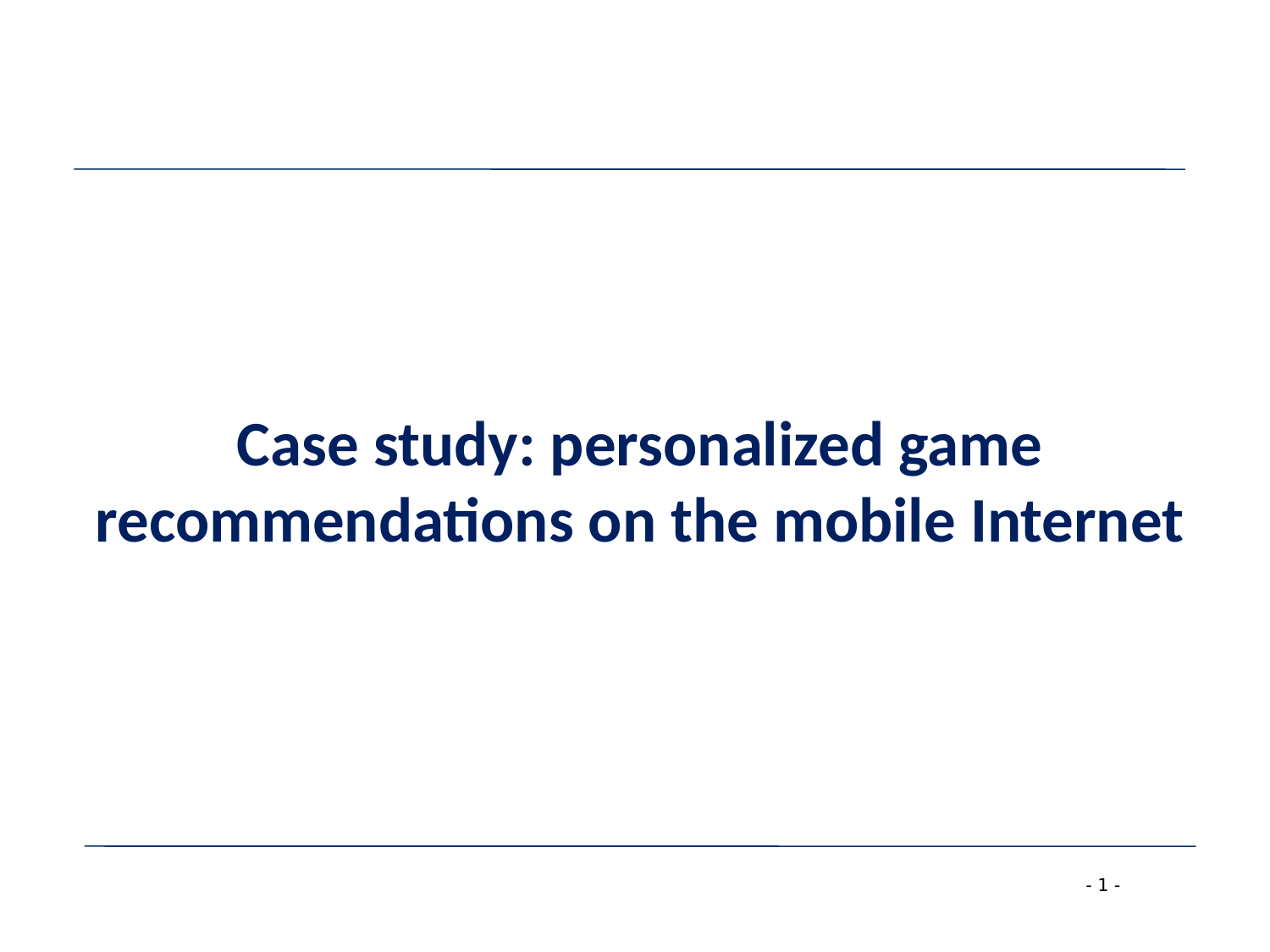

Case study: personalized game recommendations on the mobile Internet